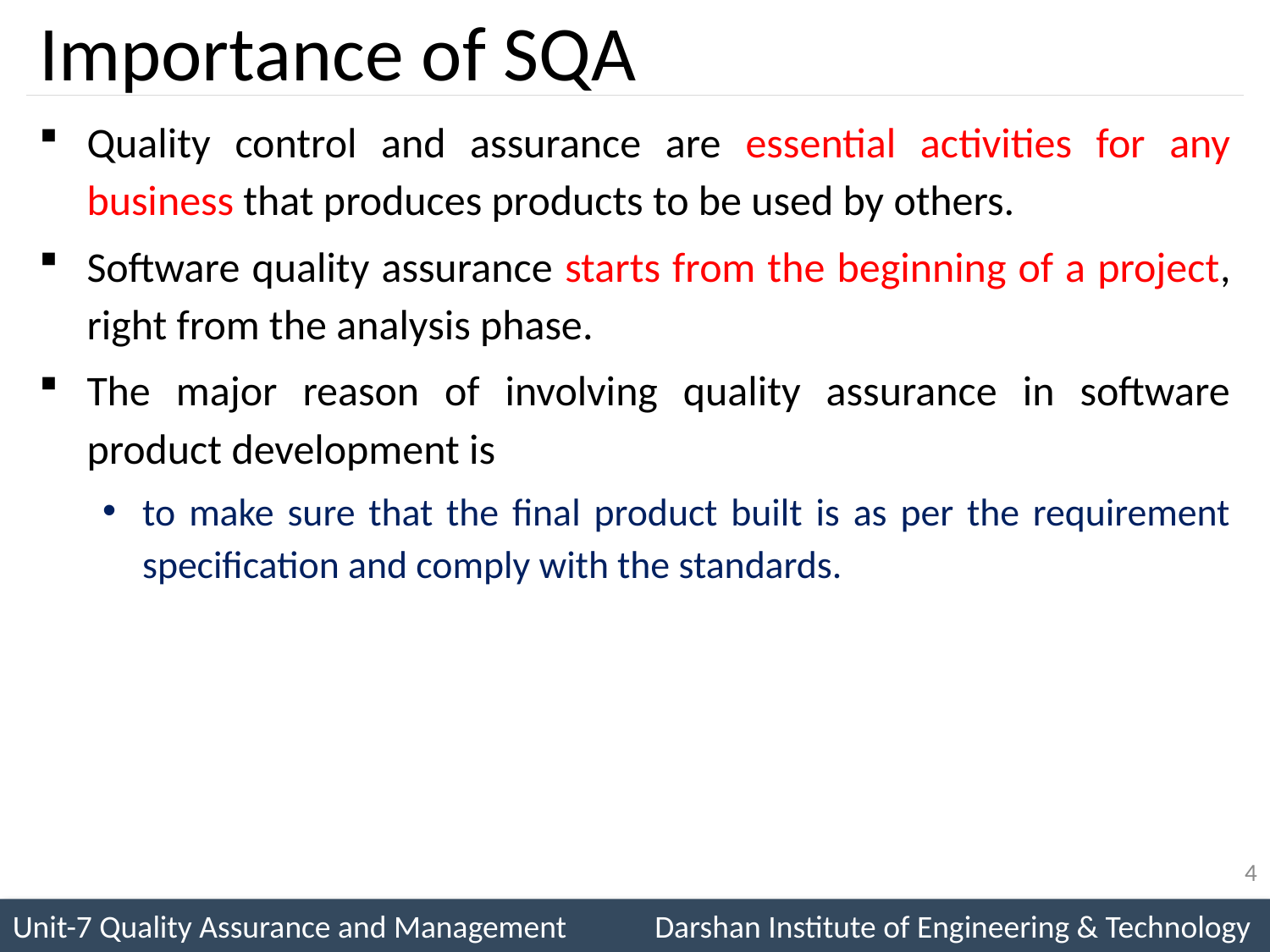

# Importance of SQA
Quality control and assurance are essential activities for any business that produces products to be used by others.
Software quality assurance starts from the beginning of a project, right from the analysis phase.
The major reason of involving quality assurance in software product development is
to make sure that the final product built is as per the requirement specification and comply with the standards.
4